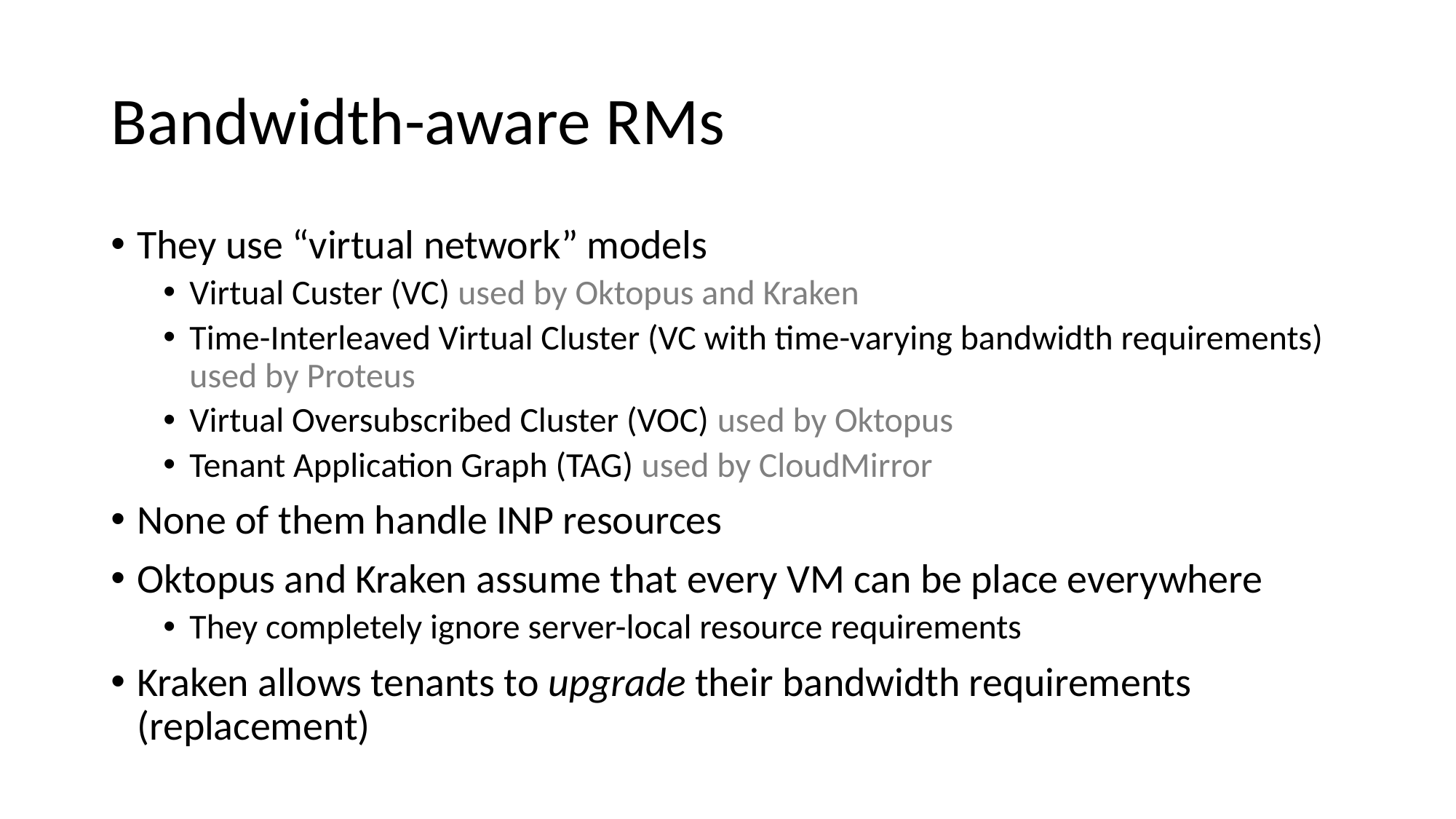

# Bandwidth-aware RMs
They use “virtual network” models
Virtual Custer (VC) used by Oktopus and Kraken
Time-Interleaved Virtual Cluster (VC with time-varying bandwidth requirements) used by Proteus
Virtual Oversubscribed Cluster (VOC) used by Oktopus
Tenant Application Graph (TAG) used by CloudMirror
None of them handle INP resources
Oktopus and Kraken assume that every VM can be place everywhere
They completely ignore server-local resource requirements
Kraken allows tenants to upgrade their bandwidth requirements (replacement)